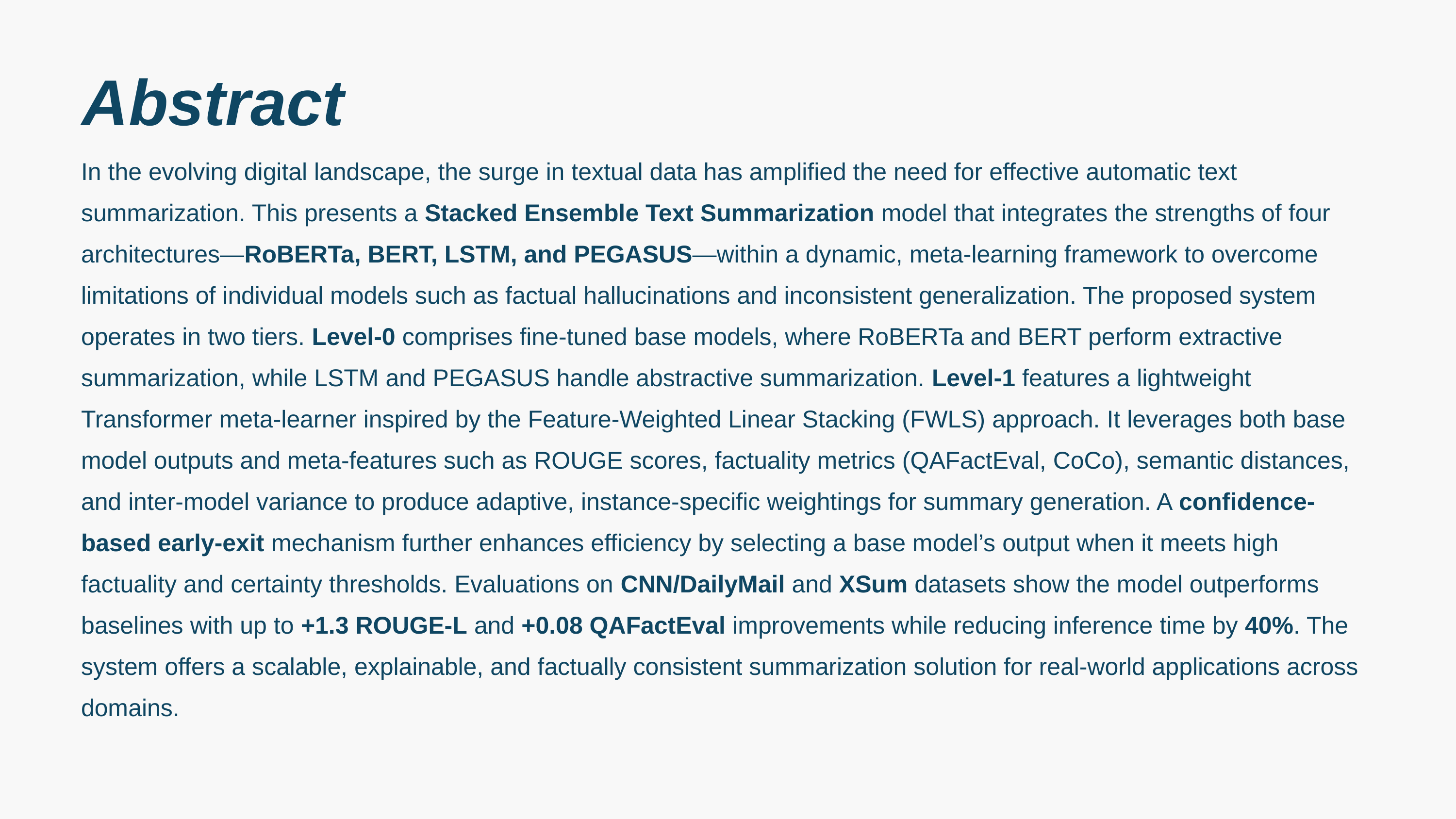

Abstract
In the evolving digital landscape, the surge in textual data has amplified the need for effective automatic text summarization. This presents a Stacked Ensemble Text Summarization model that integrates the strengths of four architectures—RoBERTa, BERT, LSTM, and PEGASUS—within a dynamic, meta-learning framework to overcome limitations of individual models such as factual hallucinations and inconsistent generalization. The proposed system operates in two tiers. Level-0 comprises fine-tuned base models, where RoBERTa and BERT perform extractive summarization, while LSTM and PEGASUS handle abstractive summarization. Level-1 features a lightweight Transformer meta-learner inspired by the Feature-Weighted Linear Stacking (FWLS) approach. It leverages both base model outputs and meta-features such as ROUGE scores, factuality metrics (QAFactEval, CoCo), semantic distances, and inter-model variance to produce adaptive, instance-specific weightings for summary generation. A confidence-based early-exit mechanism further enhances efficiency by selecting a base model’s output when it meets high factuality and certainty thresholds. Evaluations on CNN/DailyMail and XSum datasets show the model outperforms baselines with up to +1.3 ROUGE-L and +0.08 QAFactEval improvements while reducing inference time by 40%. The system offers a scalable, explainable, and factually consistent summarization solution for real-world applications across domains.